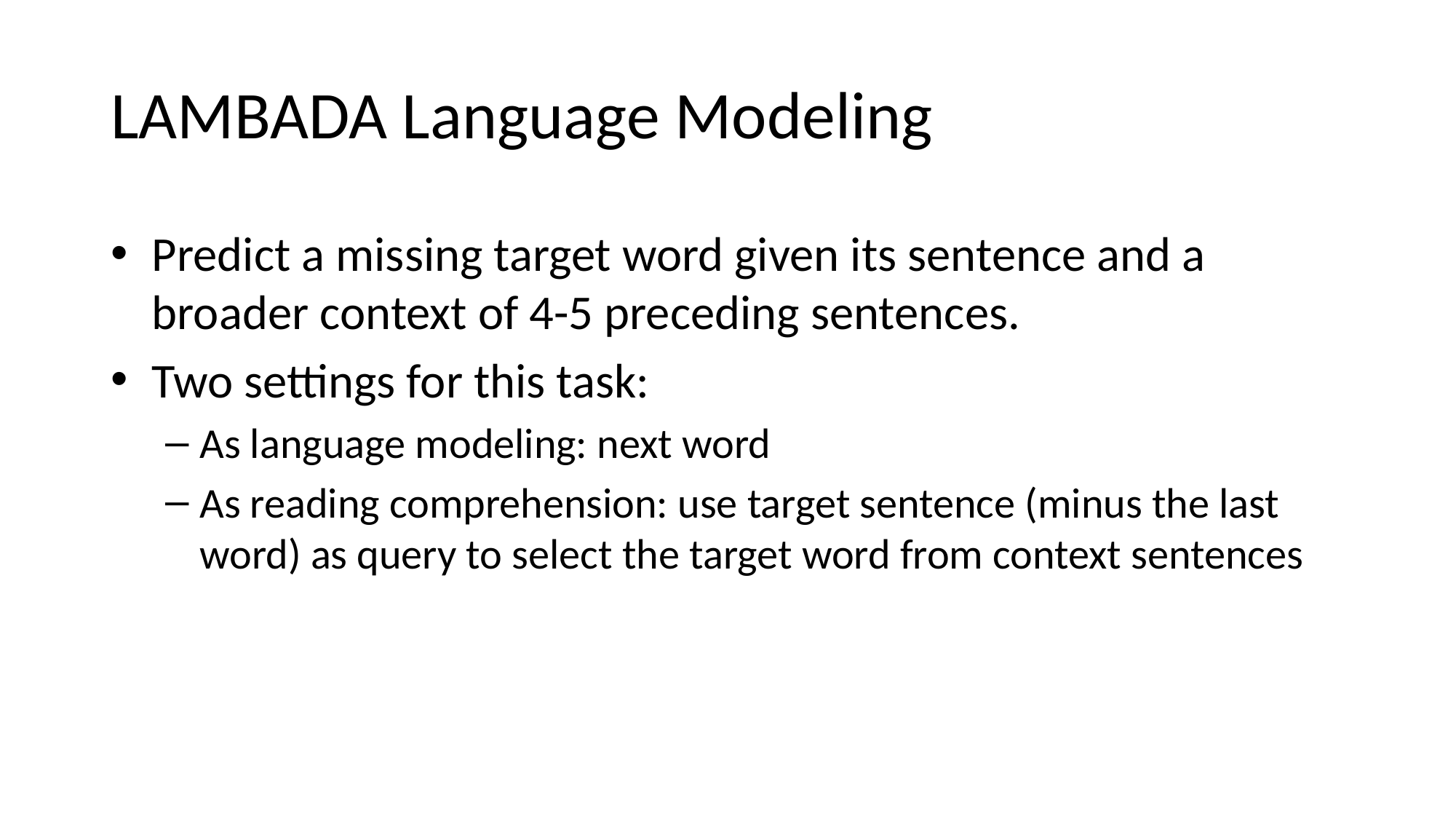

# LAMBADA Language Modeling
Predict a missing target word given its sentence and a broader context of 4-5 preceding sentences.
Two settings for this task:
As language modeling: next word
As reading comprehension: use target sentence (minus the last word) as query to select the target word from context sentences